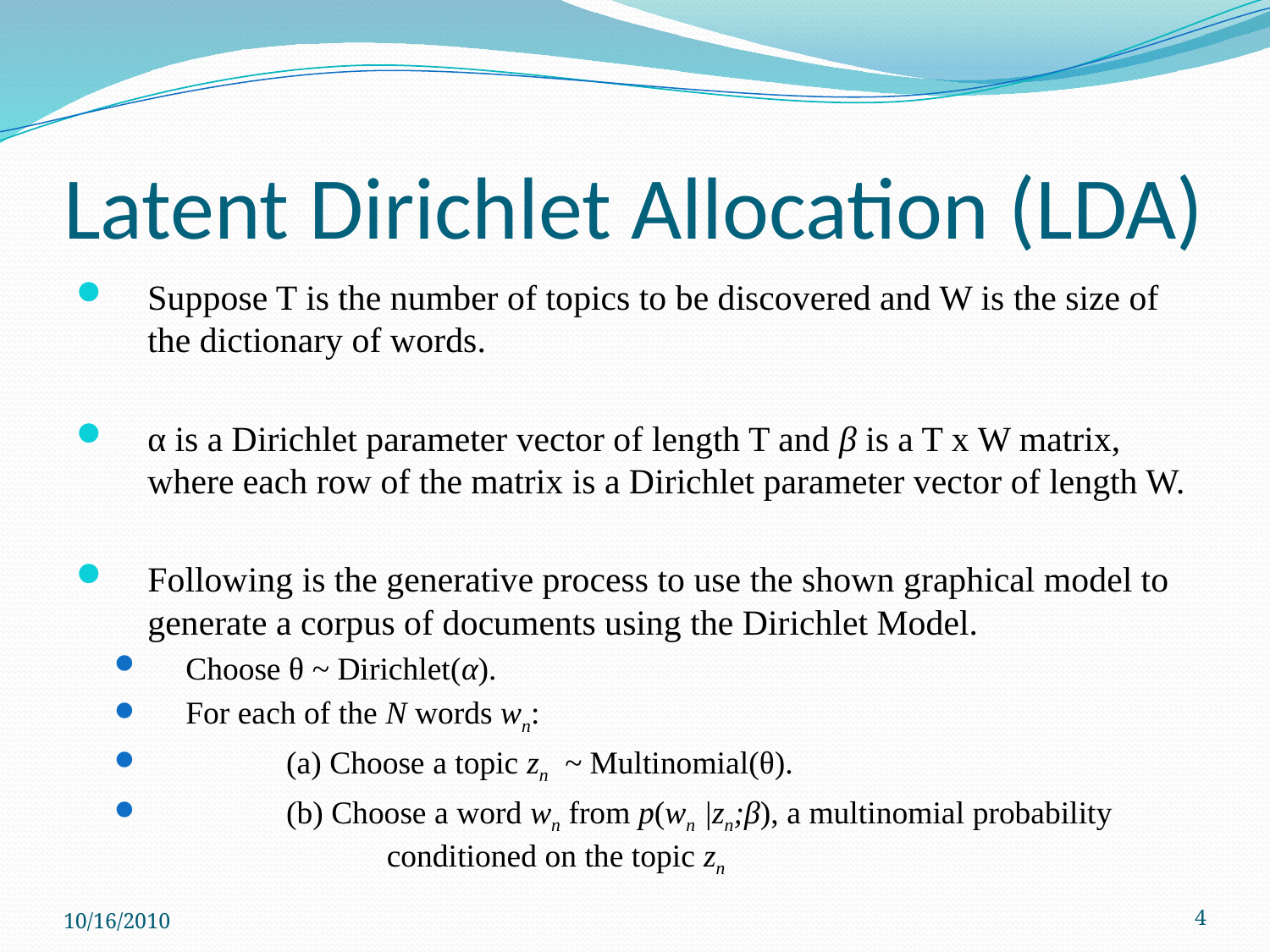

# Latent Dirichlet Allocation (LDA)
Suppose T is the number of topics to be discovered and W is the size of the dictionary of words.

α is a Dirichlet parameter vector of length T and β is a T x W matrix, where each row of the matrix is a Dirichlet parameter vector of length W.

Following is the generative process to use the shown graphical model to generate a corpus of documents using the Dirichlet Model.
Choose θ ~ Dirichlet(α).
For each of the N words wn:
	(a) Choose a topic zn  ~ Multinomial(θ).
	(b) Choose a word wn from p(wn |zn;β), a multinomial probability 	  		conditioned on the topic zn
10/16/2010
4